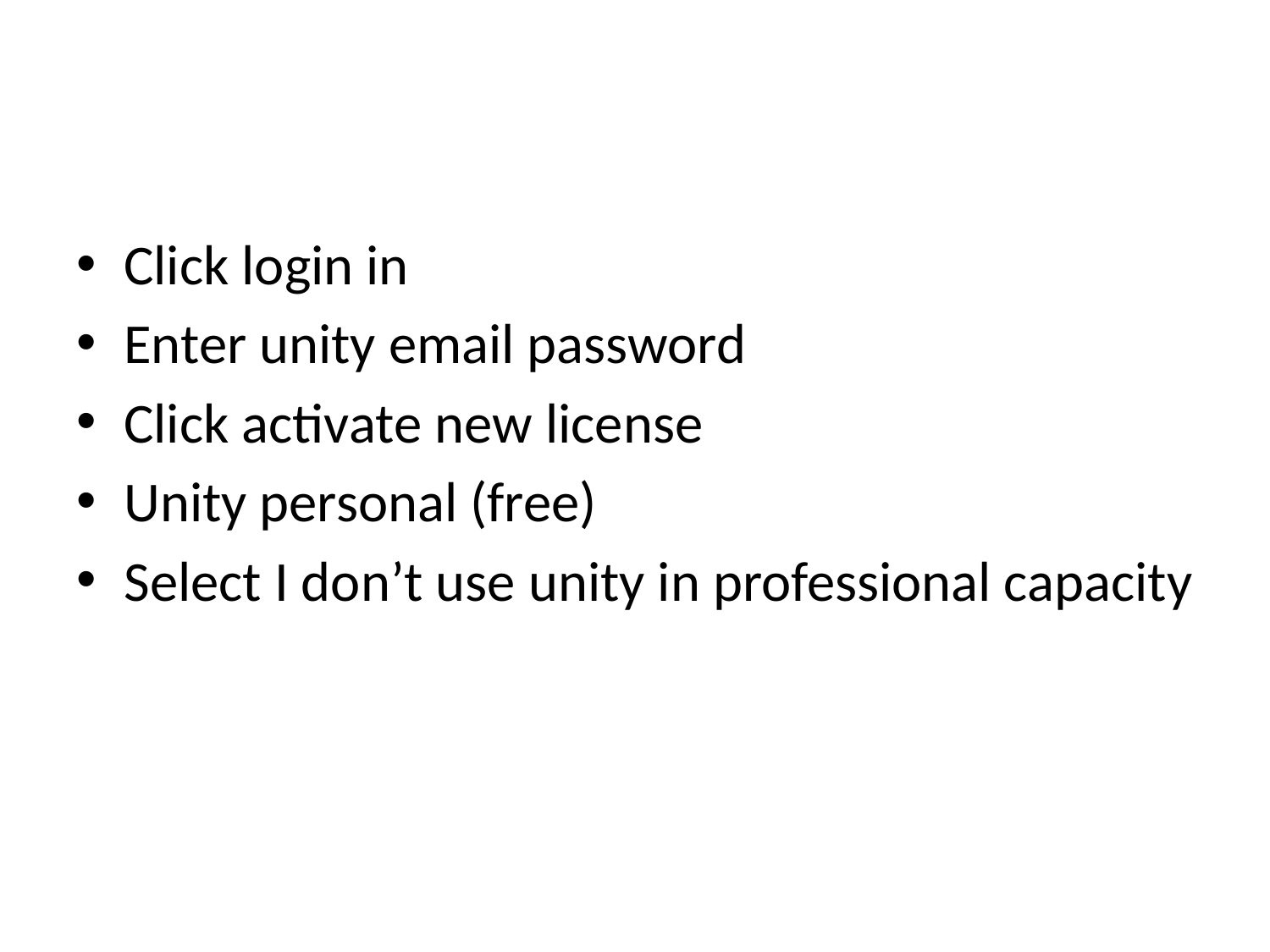

#
Click login in
Enter unity email password
Click activate new license
Unity personal (free)
Select I don’t use unity in professional capacity